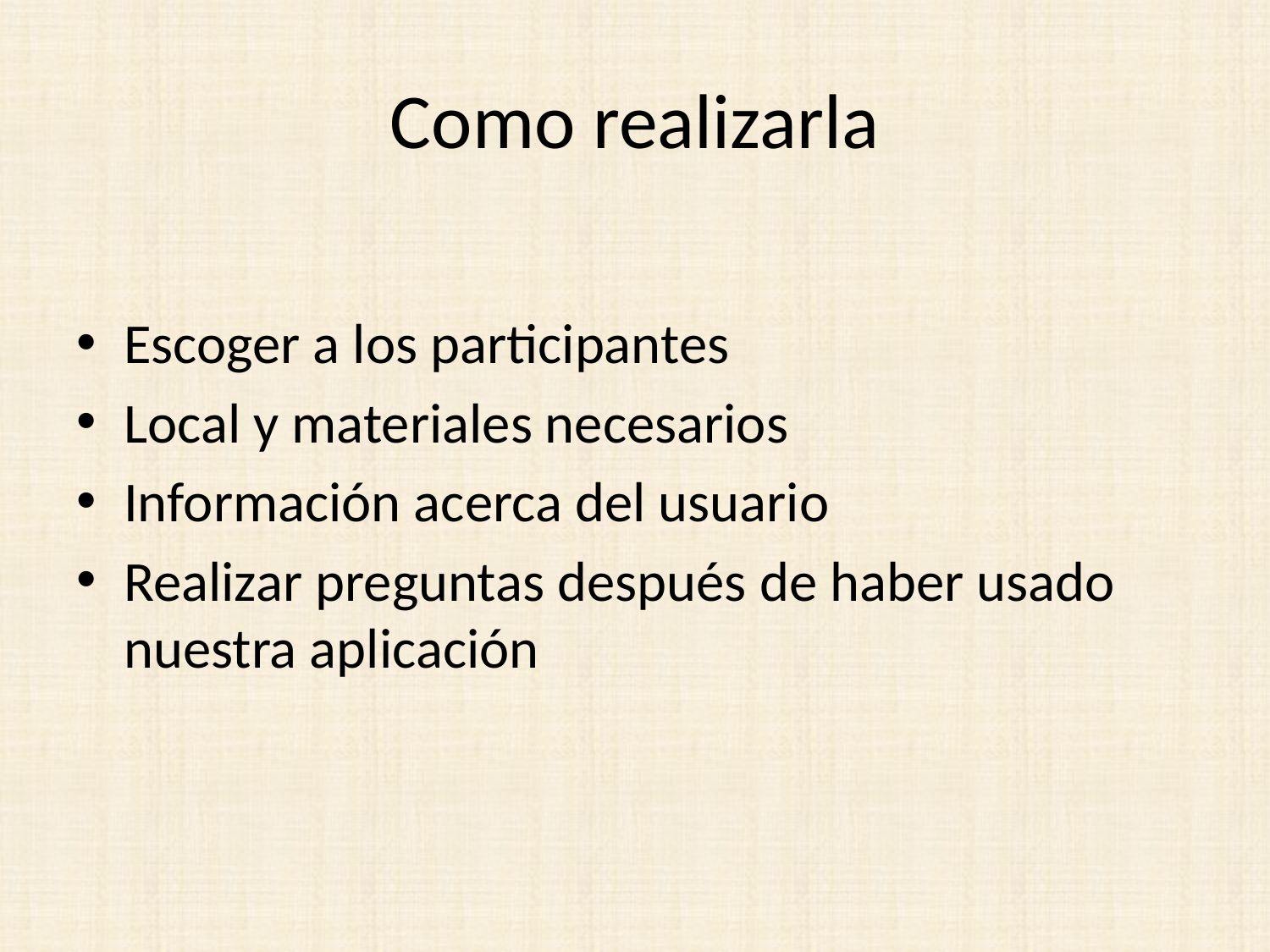

# Como realizarla

Escoger a los participantes
Local y materiales necesarios
Información acerca del usuario
Realizar preguntas después de haber usado nuestra aplicación